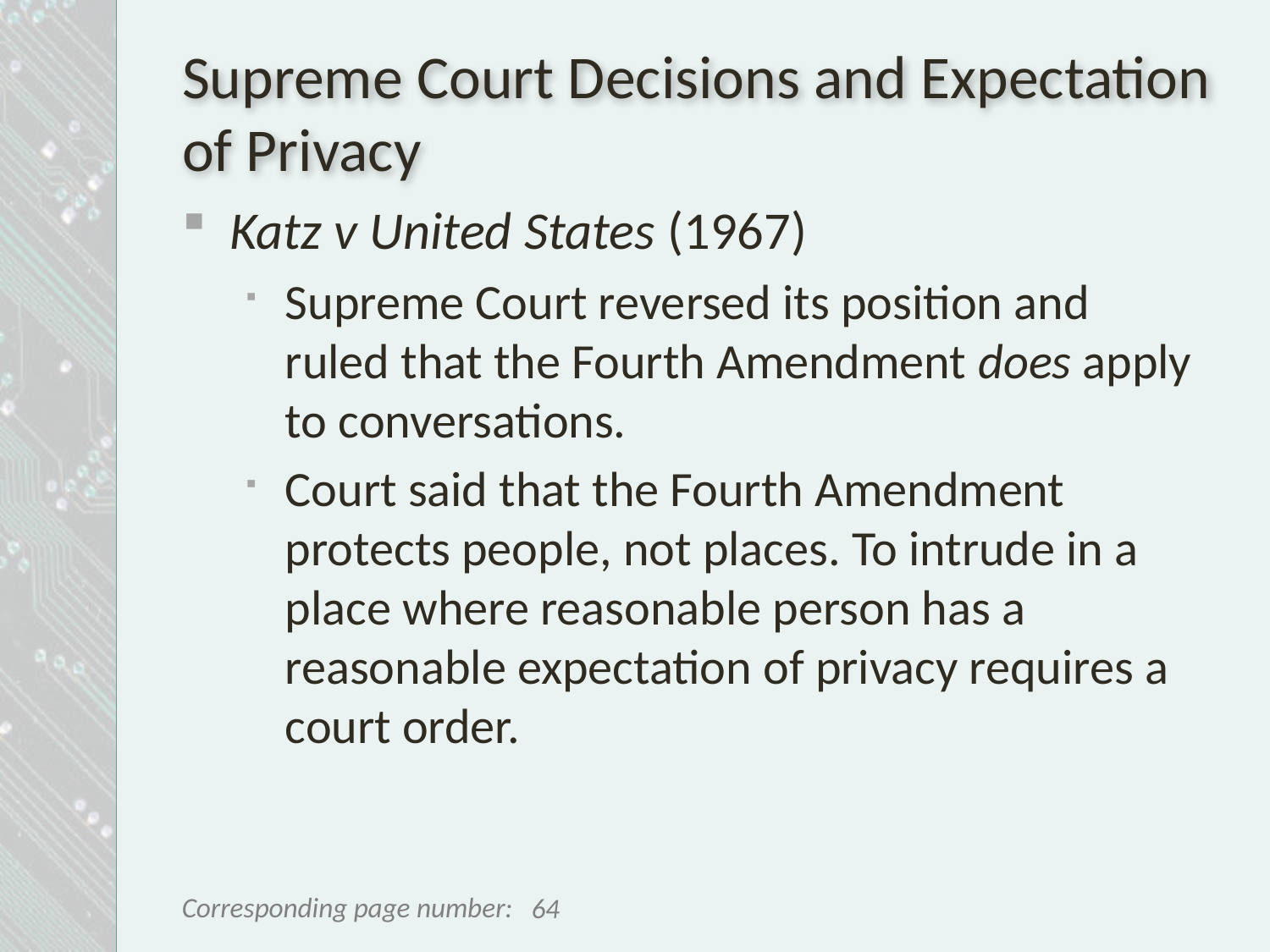

# Supreme Court Decisions and Expectation of Privacy
Katz v United States (1967)
Supreme Court reversed its position and
ruled that the Fourth Amendment does apply to conversations.
Court said that the Fourth Amendment protects people, not places. To intrude in a place where reasonable person has a reasonable expectation of privacy requires a court order.

64